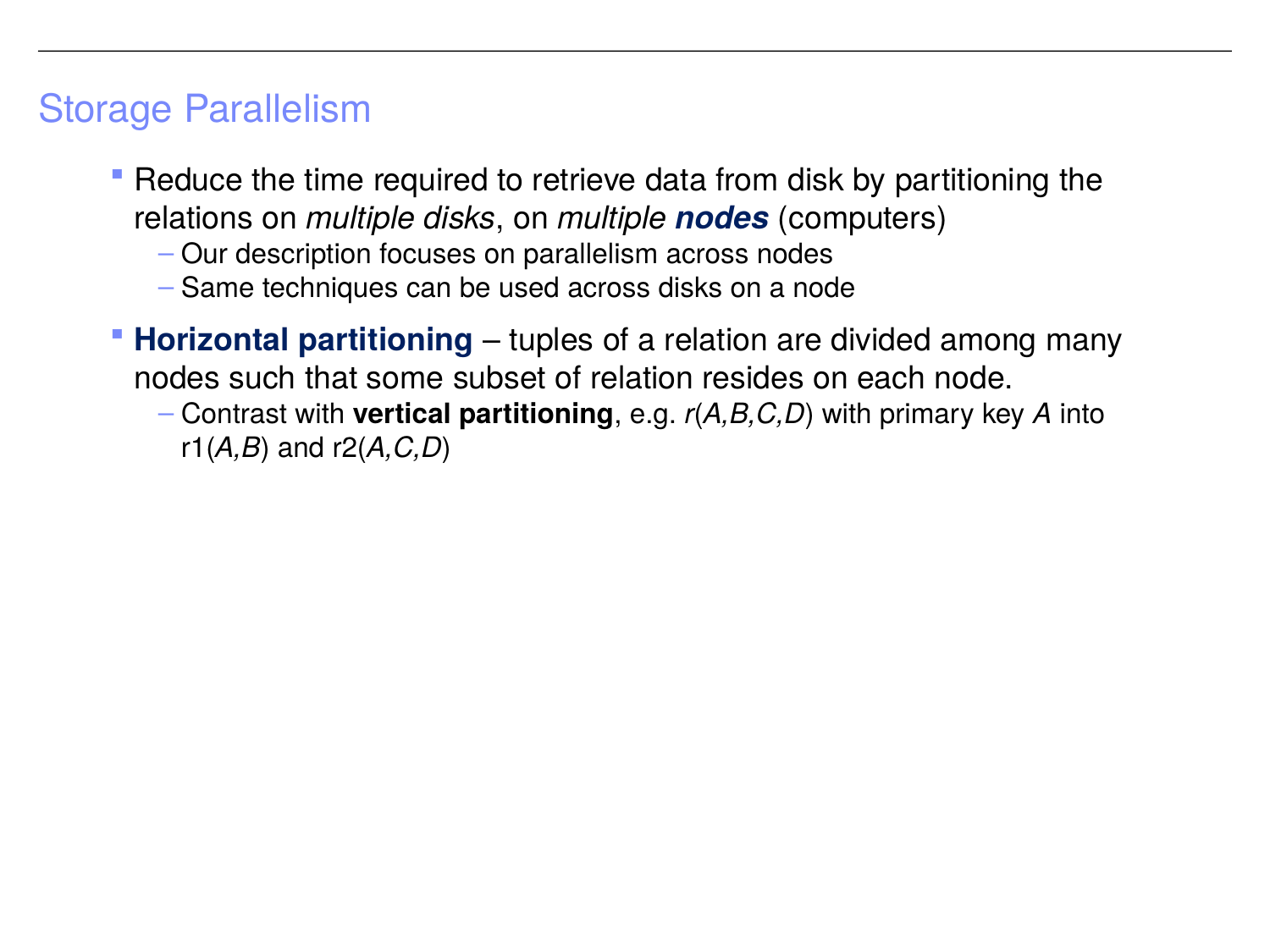

# Storage Parallelism
Reduce the time required to retrieve data from disk by partitioning the relations on multiple disks, on multiple nodes (computers)
Our description focuses on parallelism across nodes
Same techniques can be used across disks on a node
Horizontal partitioning – tuples of a relation are divided among many nodes such that some subset of relation resides on each node.
Contrast with vertical partitioning, e.g. r(A,B,C,D) with primary key A into r1(A,B) and r2(A,C,D)